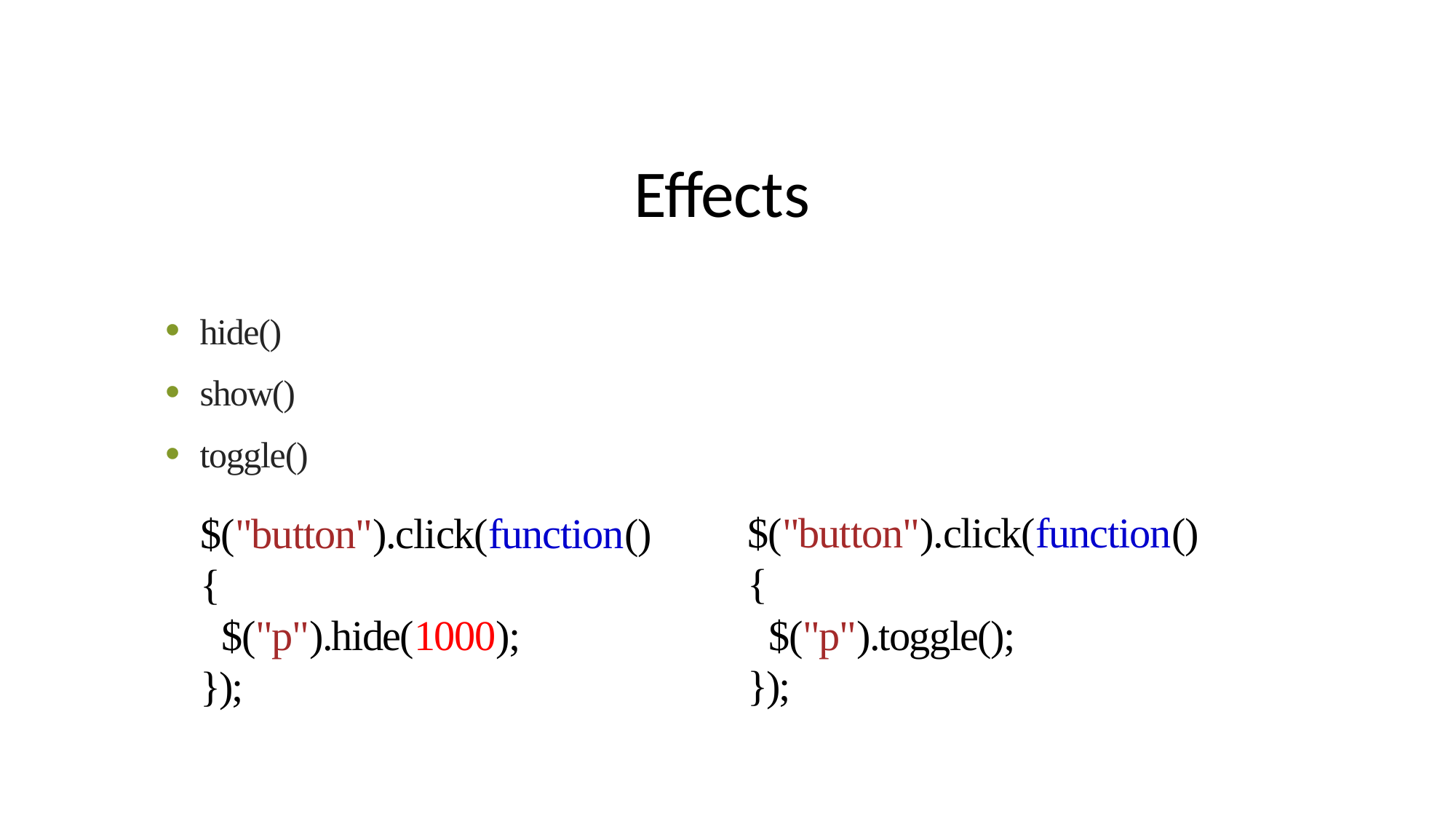

# Effects
hide()
show()
toggle()
$("button").click(function(){
$("p").hide(1000);
});
$("button").click(function(){
$("p").toggle();
});